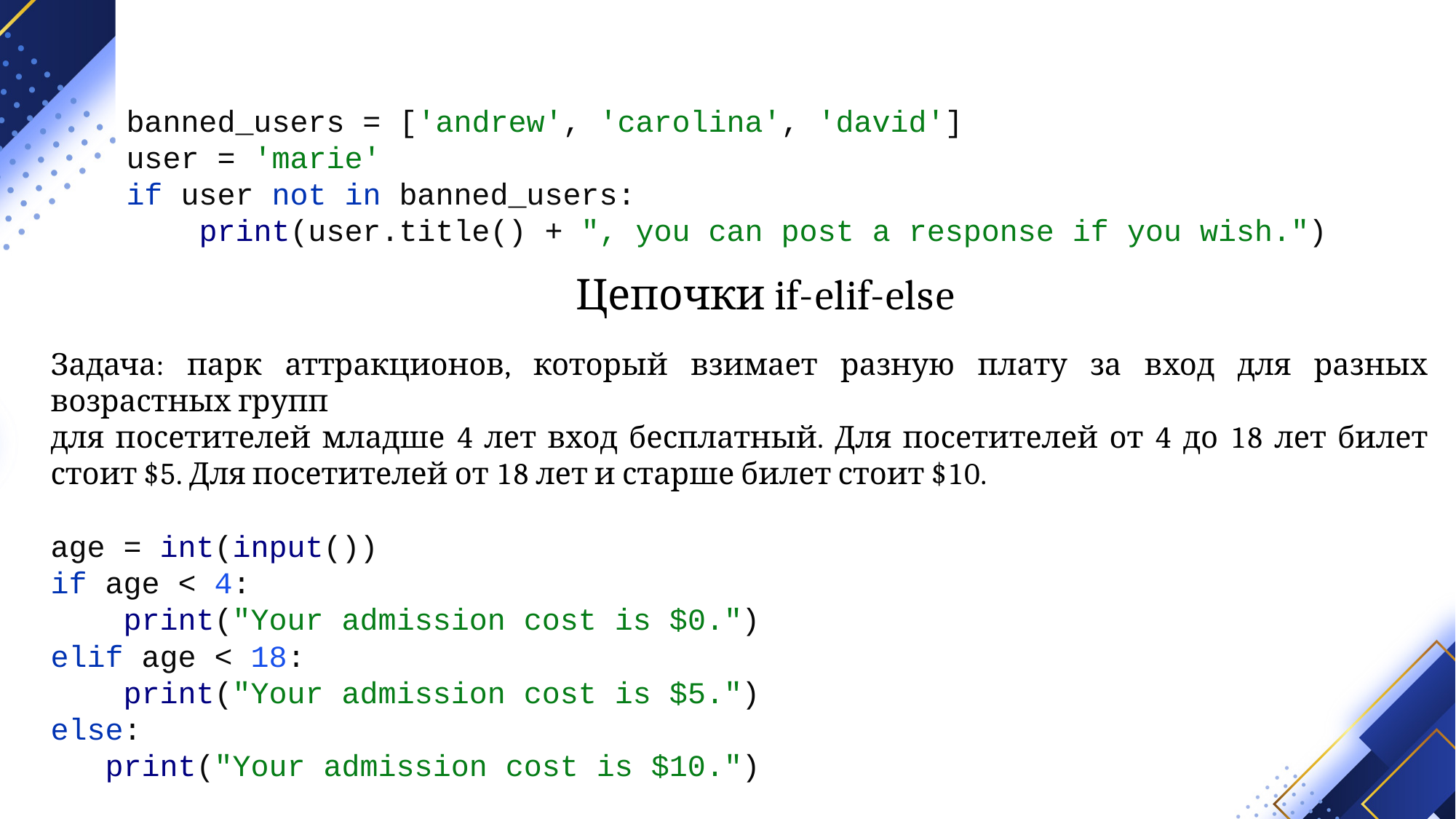

# Проверка отсутствия значения в списке. NOT in
27
banned_users = ['andrew', 'carolina', 'david']
user = 'marie'
if user not in banned_users:
    print(user.title() + ", you can post a response if you wish.")
Цепочки if-elif-else
Задача: парк аттракционов, который взимает разную плату за вход для разных возрастных групп
для посетителей младше 4 лет вход бесплатный. Для посетителей от 4 до 18 лет билет стоит $5. Для посетителей от 18 лет и старше билет стоит $10.

age = int(input())
if age < 4:
    print("Your admission cost is $0.")
elif age < 18:
    print("Your admission cost is $5.")
else:
   print("Your admission cost is $10.")